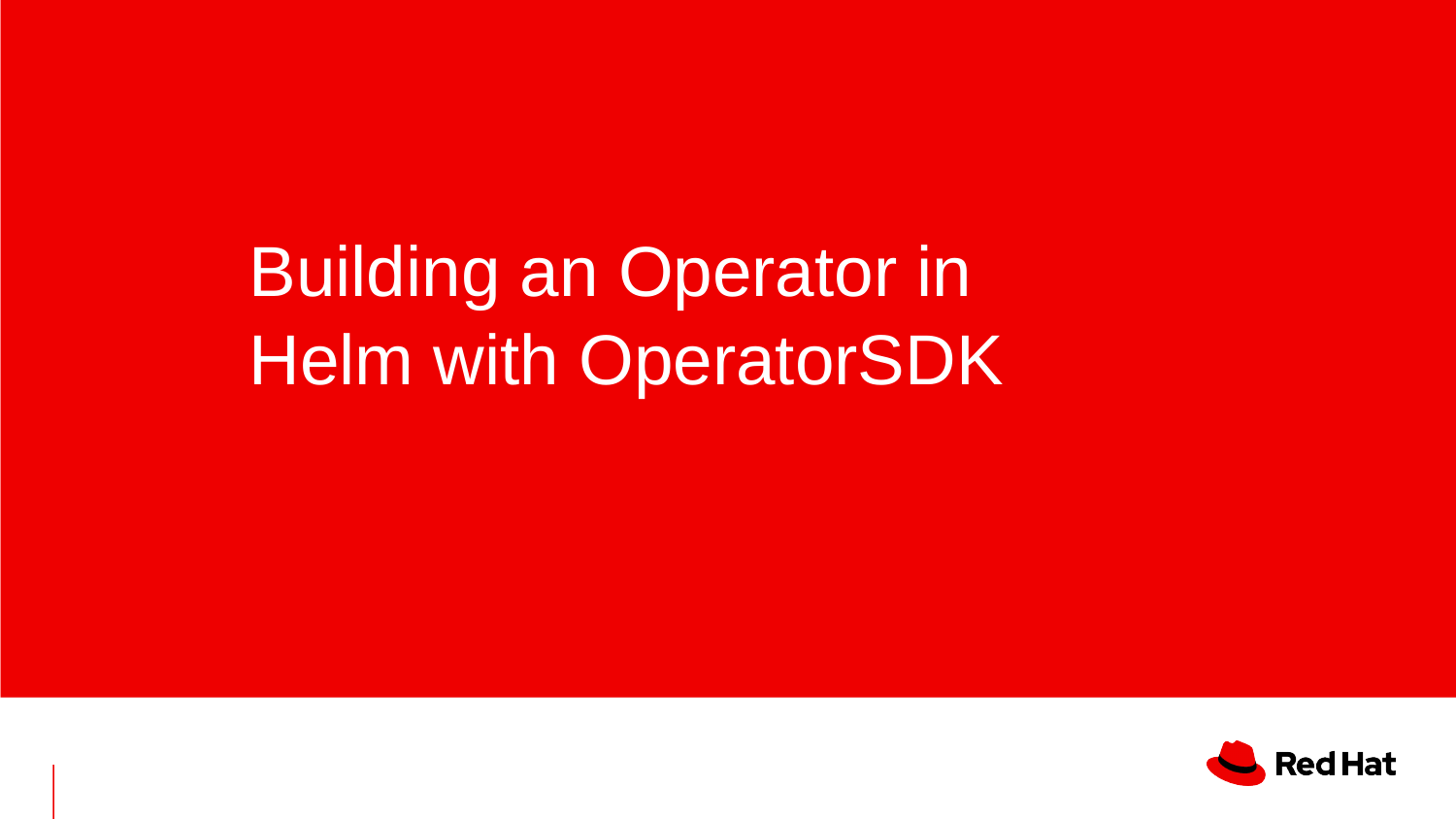

# Building an Operator in Helm with OperatorSDK